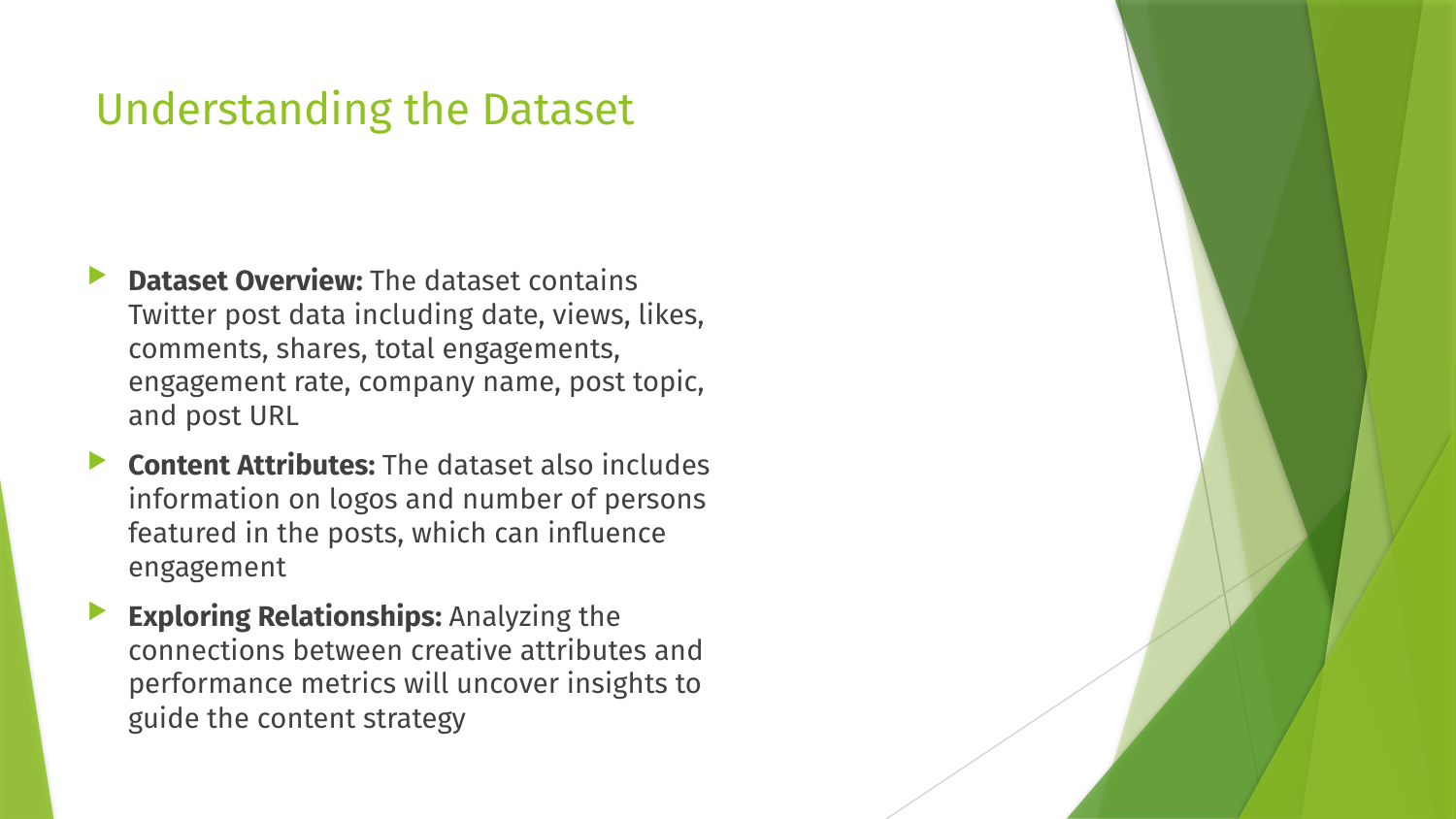

# Understanding the Dataset
Dataset Overview: The dataset contains Twitter post data including date, views, likes, comments, shares, total engagements, engagement rate, company name, post topic, and post URL
Content Attributes: The dataset also includes information on logos and number of persons featured in the posts, which can influence engagement
Exploring Relationships: Analyzing the connections between creative attributes and performance metrics will uncover insights to guide the content strategy